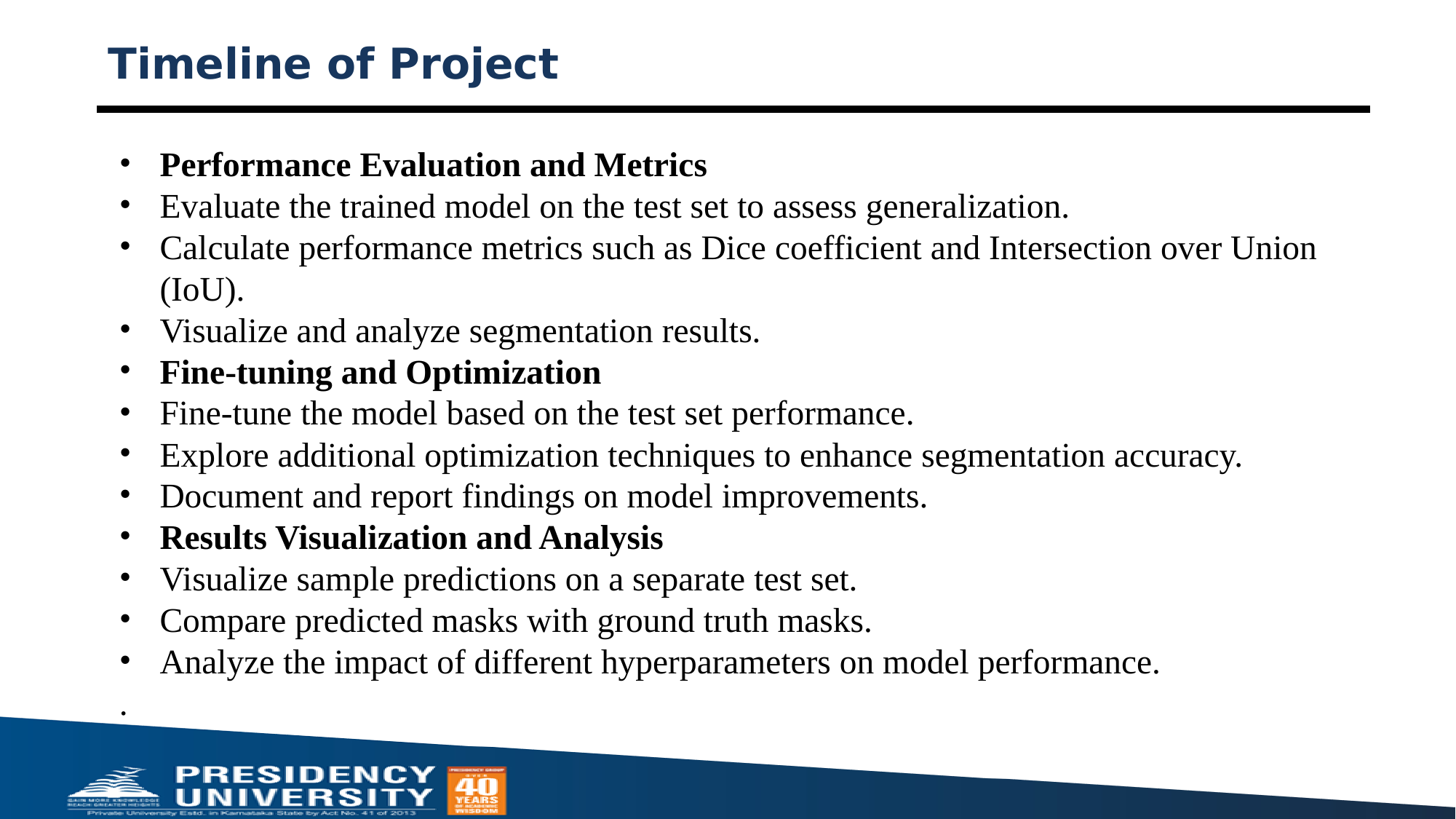

# Timeline of Project
Performance Evaluation and Metrics
Evaluate the trained model on the test set to assess generalization.
Calculate performance metrics such as Dice coefficient and Intersection over Union (IoU).
Visualize and analyze segmentation results.
Fine-tuning and Optimization
Fine-tune the model based on the test set performance.
Explore additional optimization techniques to enhance segmentation accuracy.
Document and report findings on model improvements.
Results Visualization and Analysis
Visualize sample predictions on a separate test set.
Compare predicted masks with ground truth masks.
Analyze the impact of different hyperparameters on model performance.
.